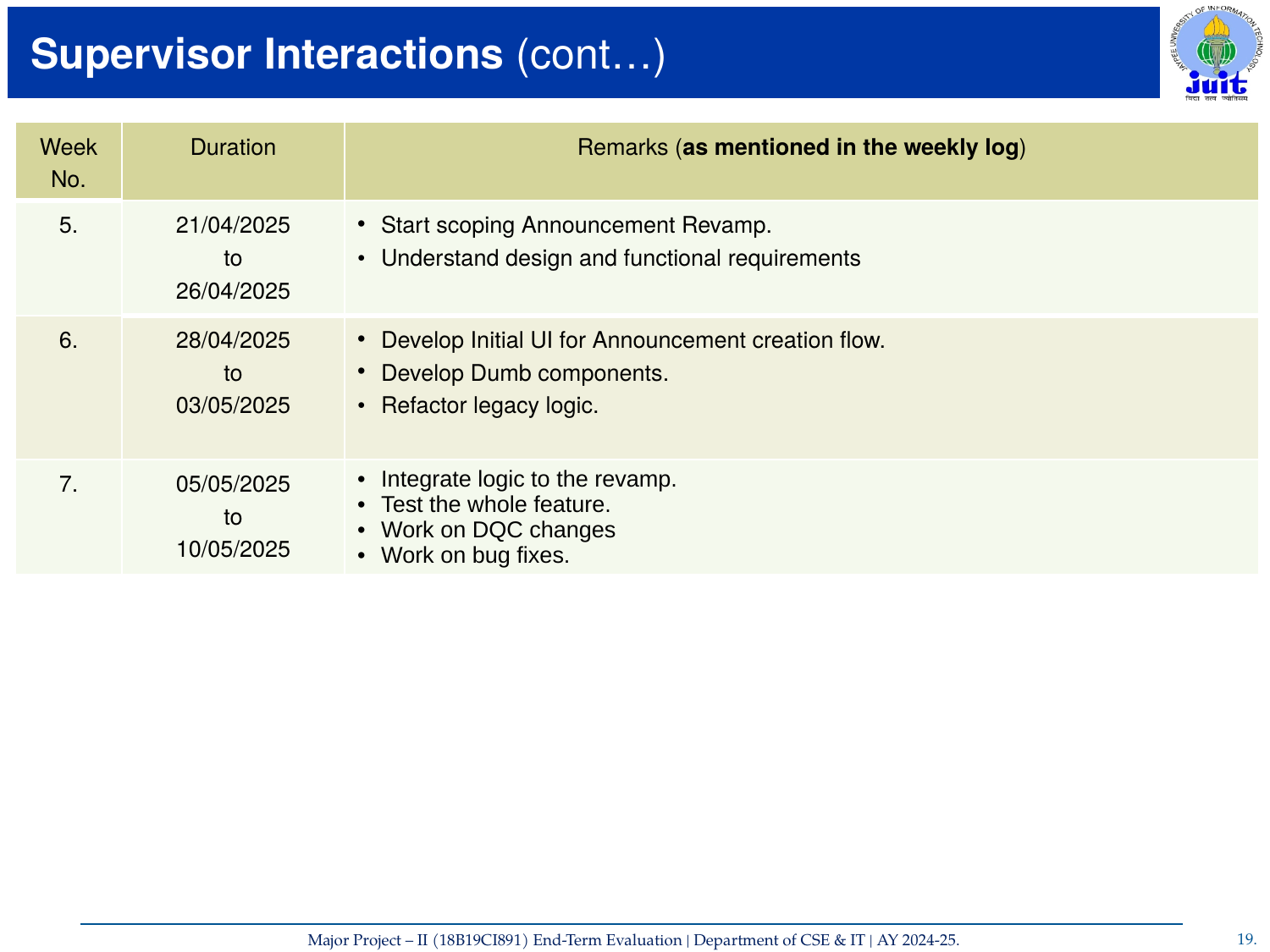

# Supervisor Interactions (cont…)

| Week No. | Duration | Remarks (as mentioned in the weekly log) |
| --- | --- | --- |
| 5. | 21/04/2025 to 26/04/2025 | Start scoping Announcement Revamp. Understand design and functional requirements |
| 6. | 28/04/2025 to 03/05/2025 | Develop Initial UI for Announcement creation flow. Develop Dumb components. Refactor legacy logic. |
| 7. | 05/05/2025 to 10/05/2025 | Integrate logic to the revamp. Test the whole feature. Work on DQC changes Work on bug fixes. |